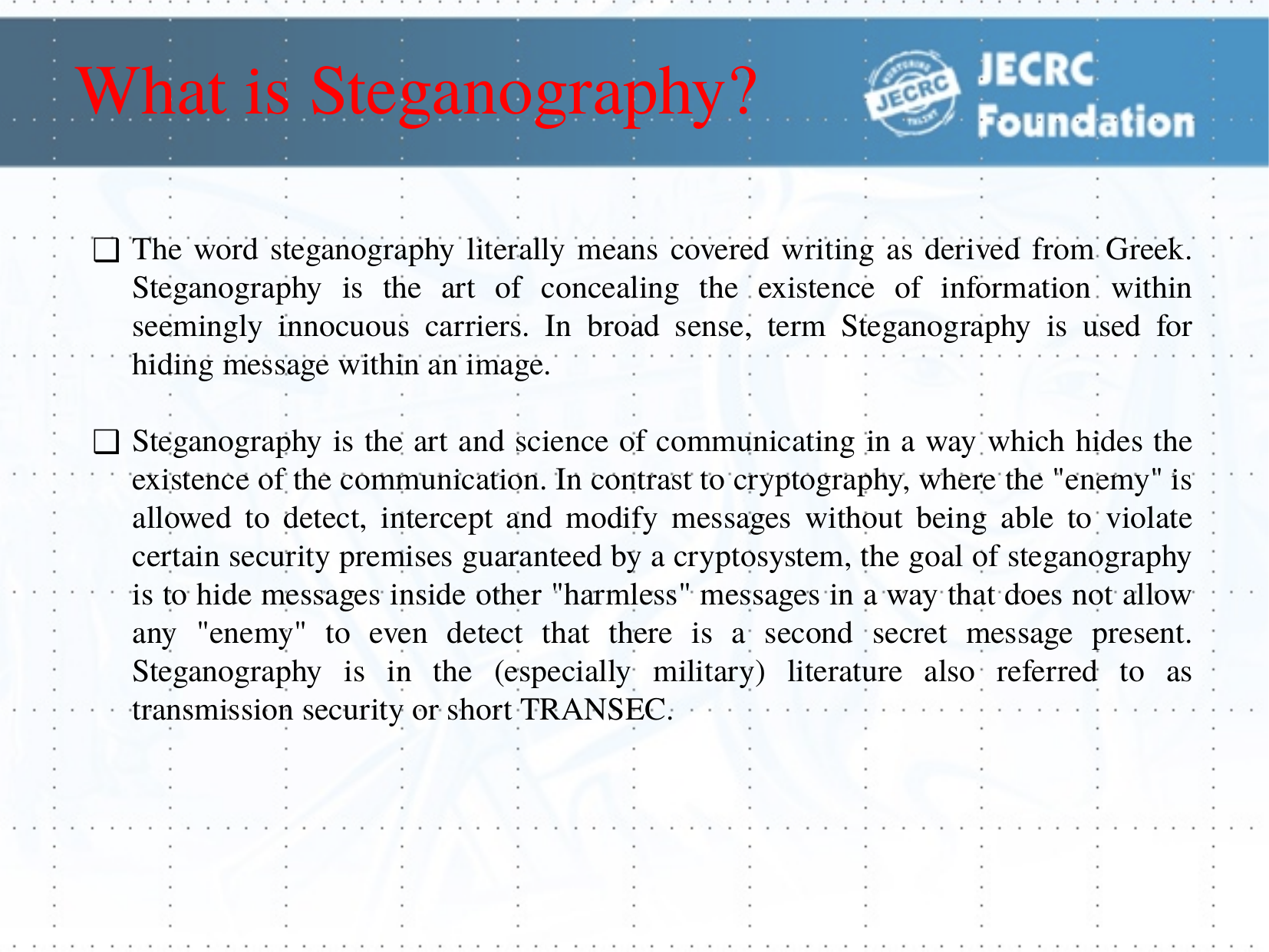

# What is Steganography?
The word steganography literally means covered writing as derived from Greek. Steganography is the art of concealing the existence of information within seemingly innocuous carriers. In broad sense, term Steganography is used for hiding message within an image.

Steganography is the art and science of communicating in a way which hides the existence of the communication. In contrast to cryptography, where the "enemy" is allowed to detect, intercept and modify messages without being able to violate certain security premises guaranteed by a cryptosystem, the goal of steganography is to hide messages inside other "harmless" messages in a way that does not allow any "enemy" to even detect that there is a second secret message present. Steganography is in the (especially military) literature also referred to as transmission security or short TRANSEC.